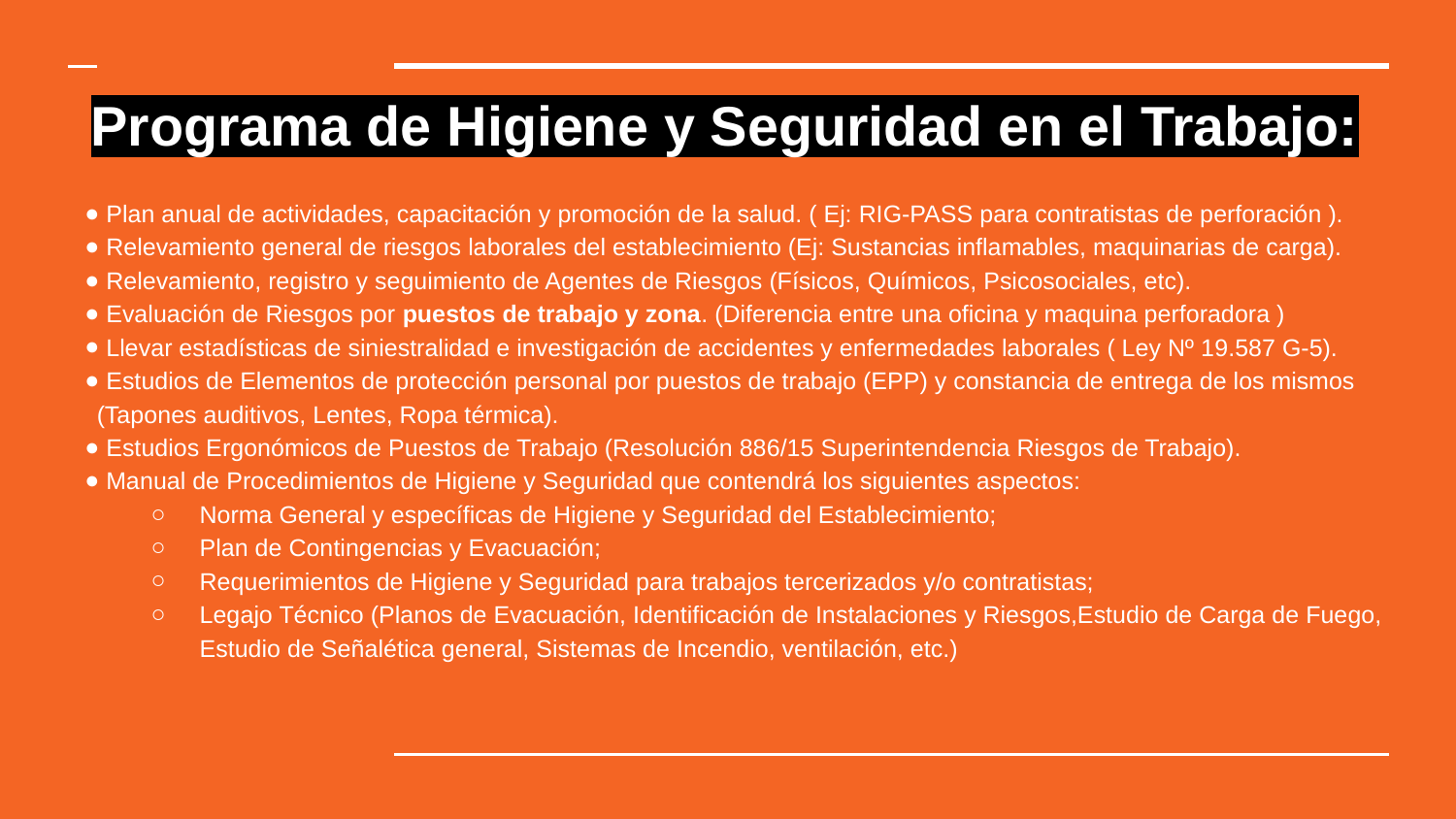

# Programa de Higiene y Seguridad en el Trabajo:

 Plan anual de actividades, capacitación y promoción de la salud. ( Ej: RIG-PASS para contratistas de perforación ).
 Relevamiento general de riesgos laborales del establecimiento (Ej: Sustancias inflamables, maquinarias de carga).
 Relevamiento, registro y seguimiento de Agentes de Riesgos (Físicos, Químicos, Psicosociales, etc).
 Evaluación de Riesgos por puestos de trabajo y zona. (Diferencia entre una oficina y maquina perforadora )
 Llevar estadísticas de siniestralidad e investigación de accidentes y enfermedades laborales ( Ley Nº 19.587 G-5).
 Estudios de Elementos de protección personal por puestos de trabajo (EPP) y constancia de entrega de los mismos (Tapones auditivos, Lentes, Ropa térmica).
 Estudios Ergonómicos de Puestos de Trabajo (Resolución 886/15 Superintendencia Riesgos de Trabajo).
 Manual de Procedimientos de Higiene y Seguridad que contendrá los siguientes aspectos:
Norma General y específicas de Higiene y Seguridad del Establecimiento;
Plan de Contingencias y Evacuación;
Requerimientos de Higiene y Seguridad para trabajos tercerizados y/o contratistas;
Legajo Técnico (Planos de Evacuación, Identificación de Instalaciones y Riesgos,Estudio de Carga de Fuego, Estudio de Señalética general, Sistemas de Incendio, ventilación, etc.)